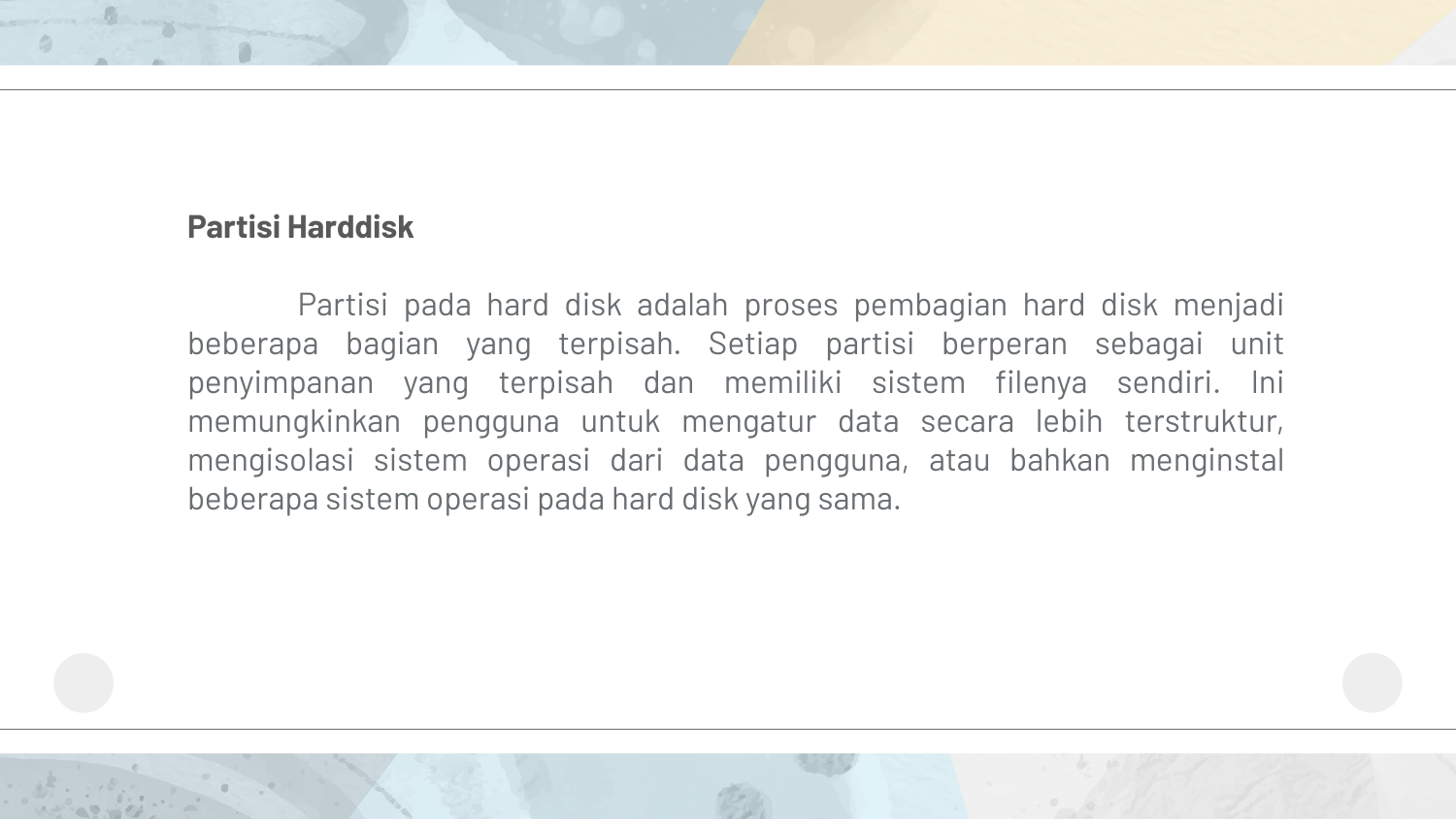

Partisi Harddisk

Partisi pada hard disk adalah proses pembagian hard disk menjadi beberapa bagian yang terpisah. Setiap partisi berperan sebagai unit penyimpanan yang terpisah dan memiliki sistem filenya sendiri. Ini memungkinkan pengguna untuk mengatur data secara lebih terstruktur, mengisolasi sistem operasi dari data pengguna, atau bahkan menginstal beberapa sistem operasi pada hard disk yang sama.